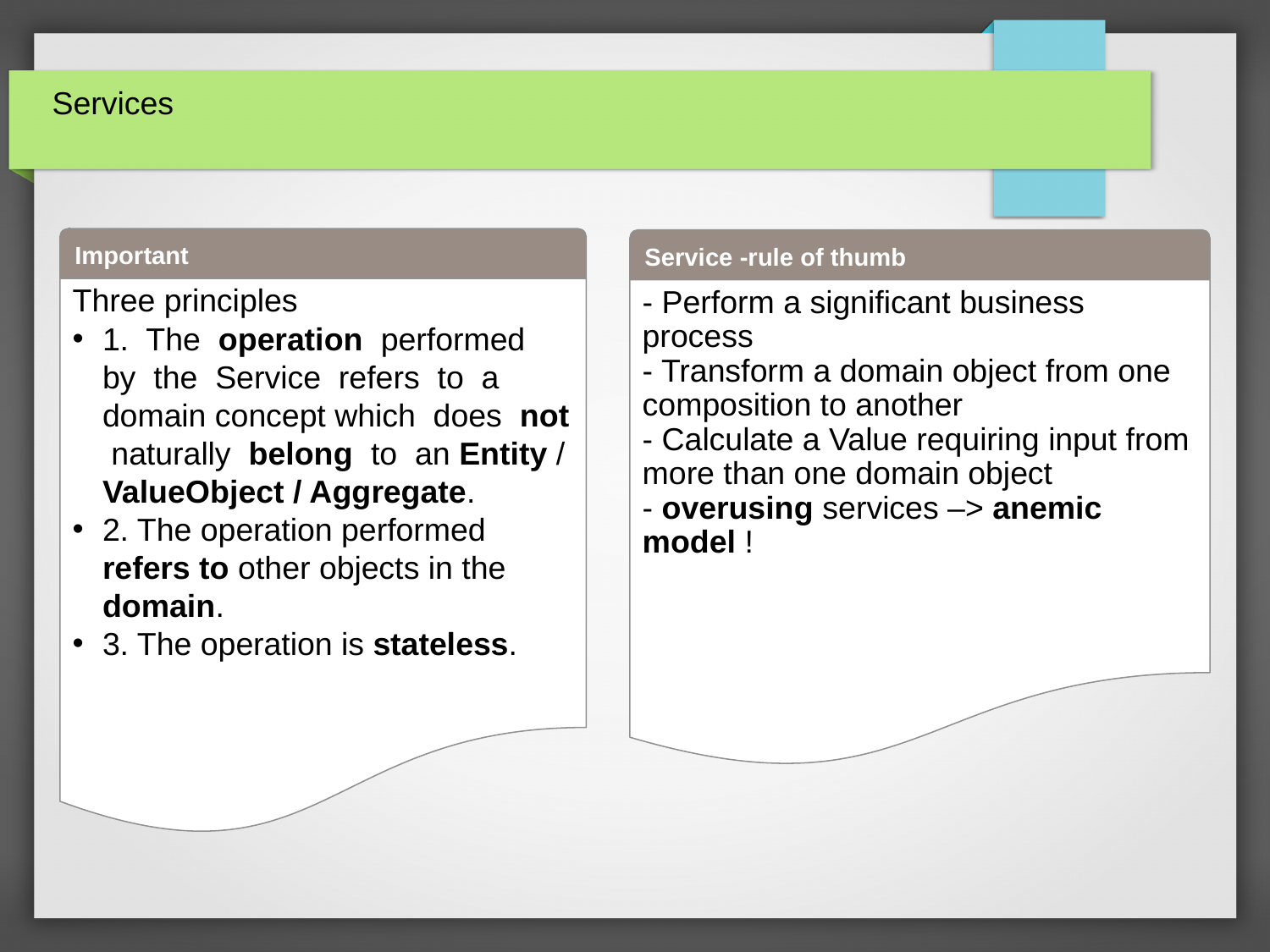

Services

Important
Service -rule of thumb
Three principles
1.  The  operation  performed  by  the  Service  refers  to  a  domain concept which  does  not  naturally  belong  to  an Entity / ValueObject / Aggregate.
2. The operation performed refers to other objects in the domain.
3. The operation is stateless.
- Perform a significant business process
- Transform a domain object from one composition to another
- Calculate a Value requiring input from more than one domain object
- overusing services –> anemic model !